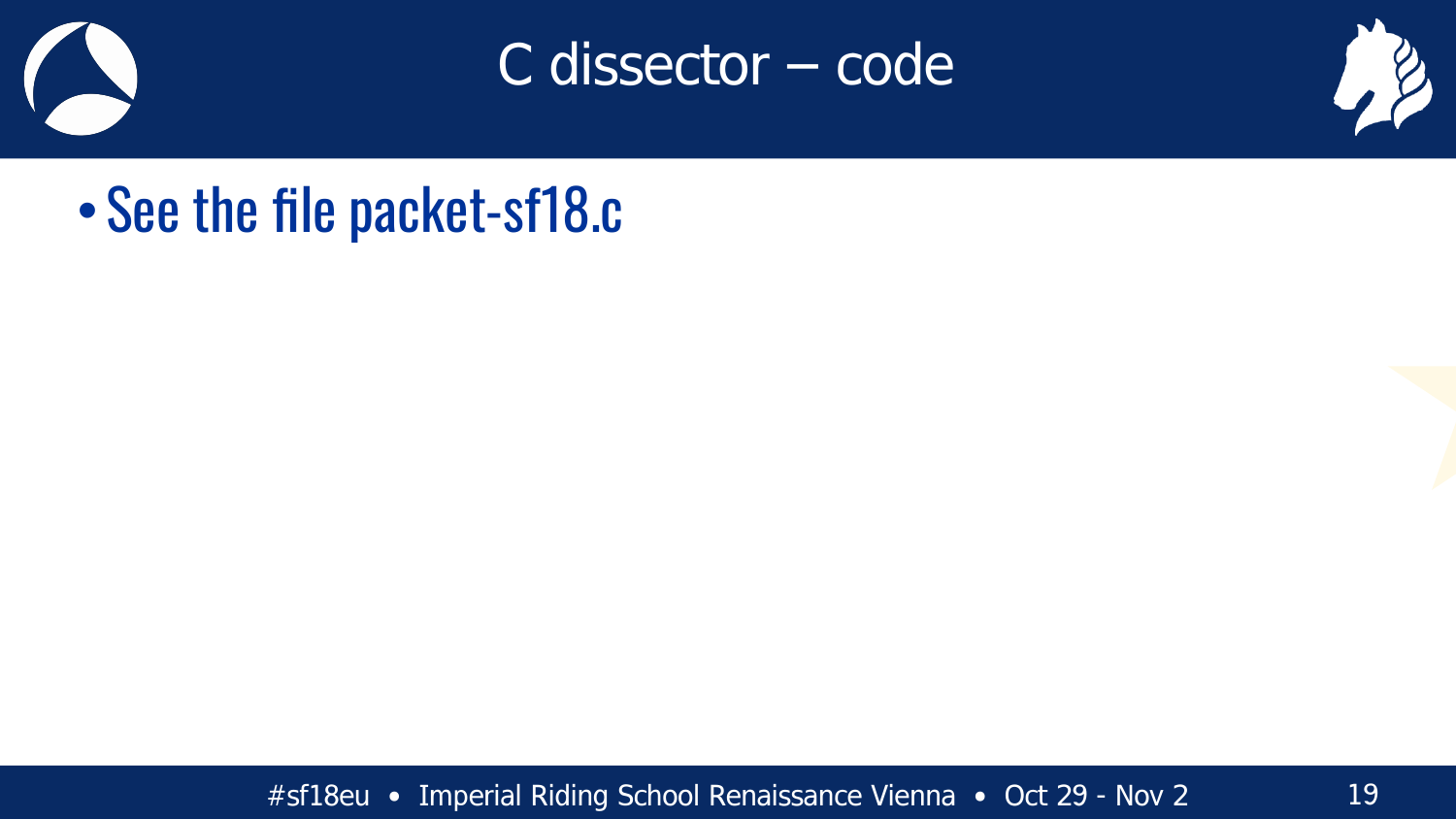

C dissector – code
See the file packet-sf18.c